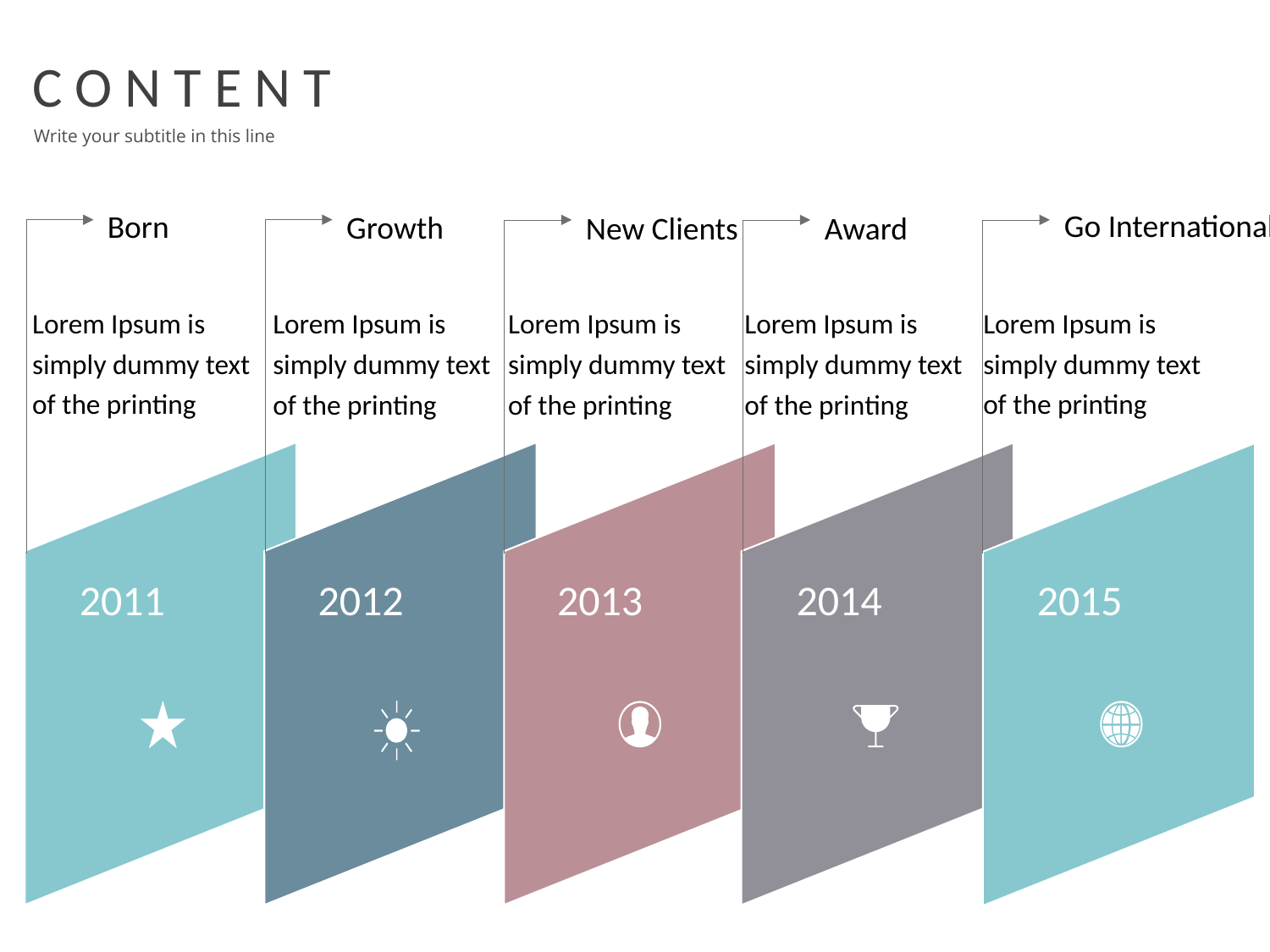

C O N T E N T
Write your subtitle in this line
Go International

2015

Born

2011

Growth

2012

New Clients

2013

Award

2014

Lorem Ipsum is simply dummy text of the printing
Lorem Ipsum is simply dummy text of the printing
Lorem Ipsum is simply dummy text of the printing
Lorem Ipsum is simply dummy text of the printing
Lorem Ipsum is simply dummy text of the printing